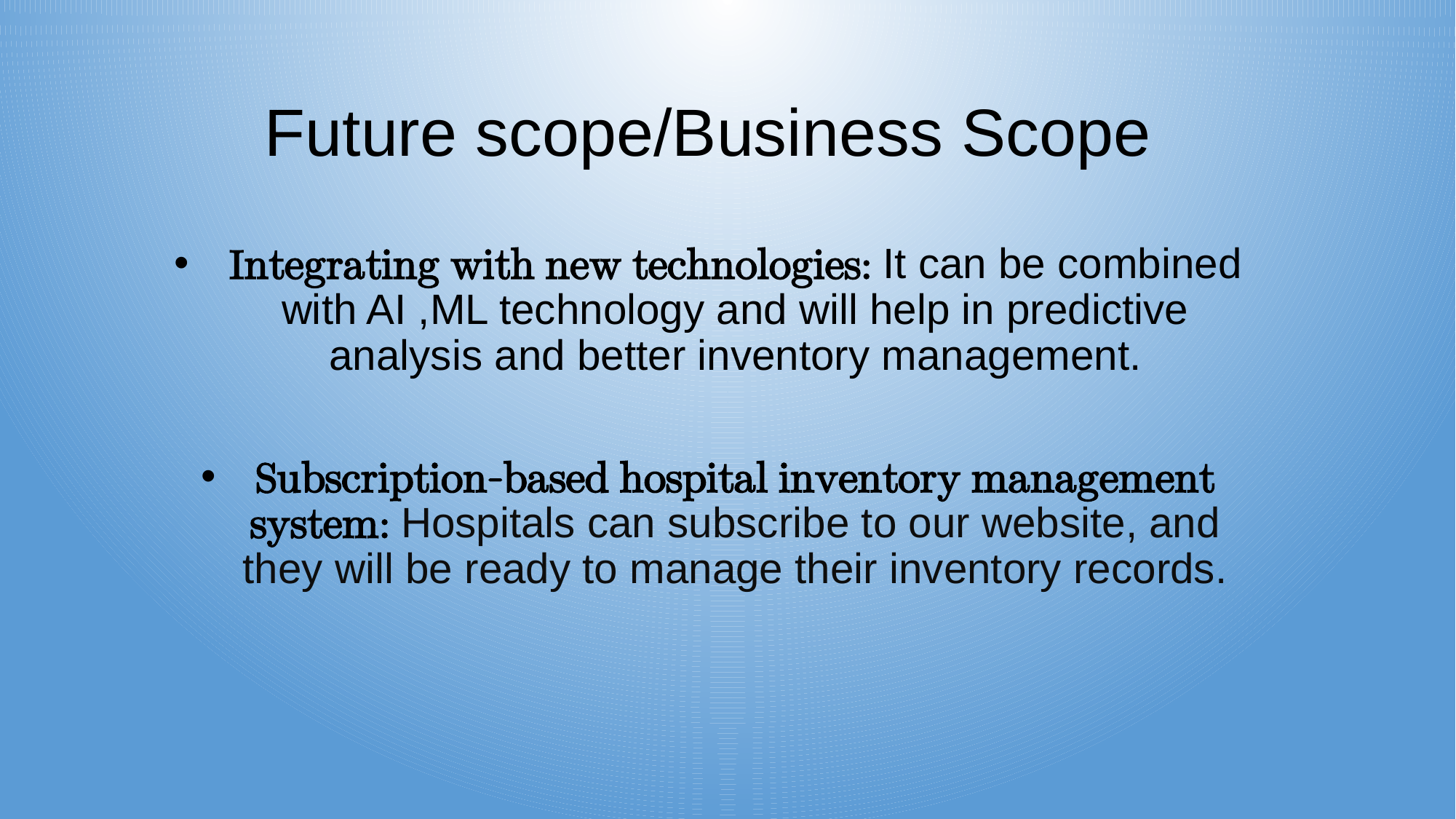

# Future scope/Business Scope
Integrating with new technologies: It can be combined with AI ,ML technology and will help in predictive analysis and better inventory management.

Subscription-based hospital inventory management system: Hospitals can subscribe to our website, and they will be ready to manage their inventory records.